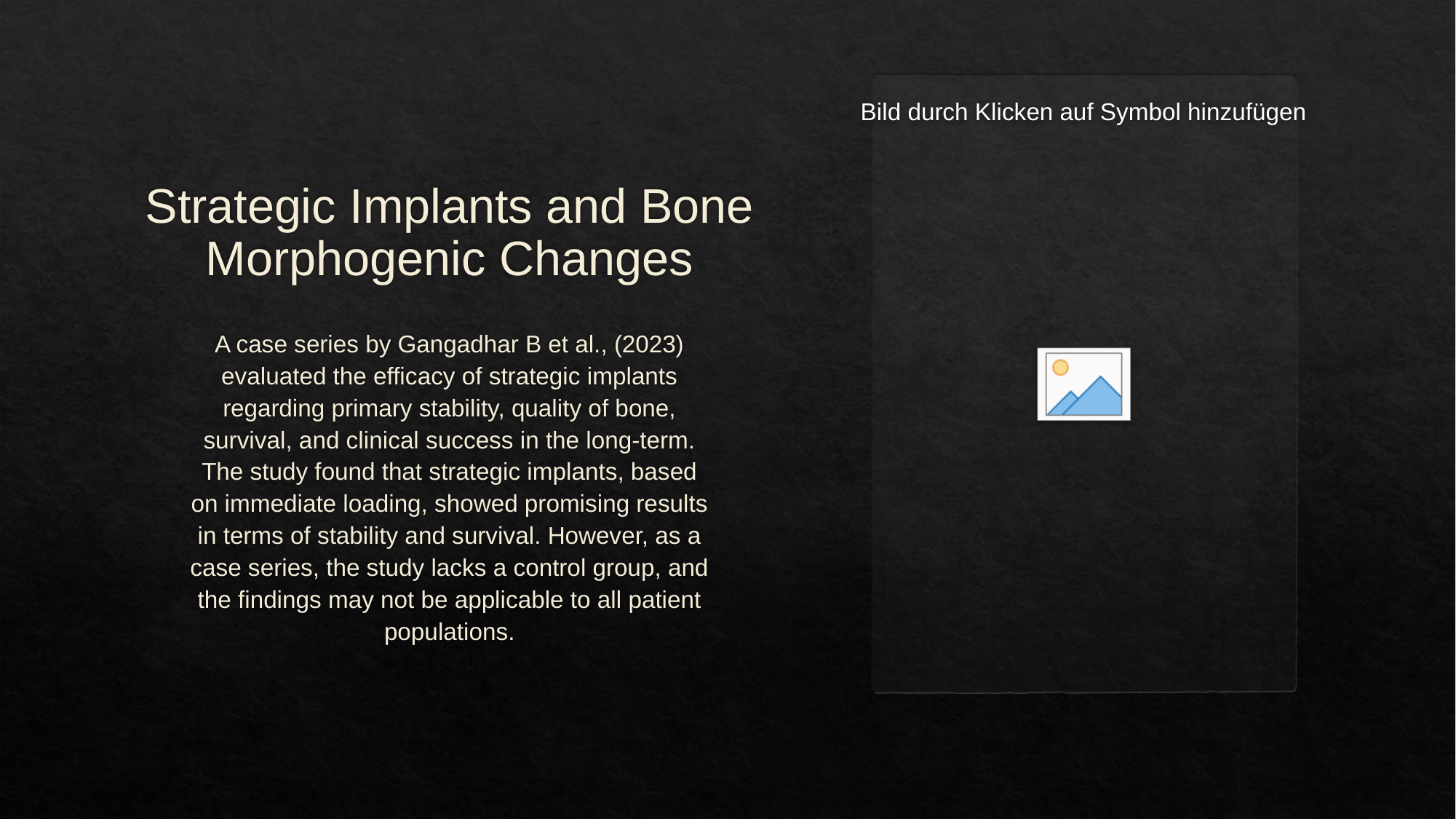

# Strategic Implants and Bone Morphogenic Changes

A case series by Gangadhar B et al., (2023) evaluated the efficacy of strategic implants regarding primary stability, quality of bone, survival, and clinical success in the long-term. The study found that strategic implants, based on immediate loading, showed promising results in terms of stability and survival. However, as a case series, the study lacks a control group, and the findings may not be applicable to all patient populations.